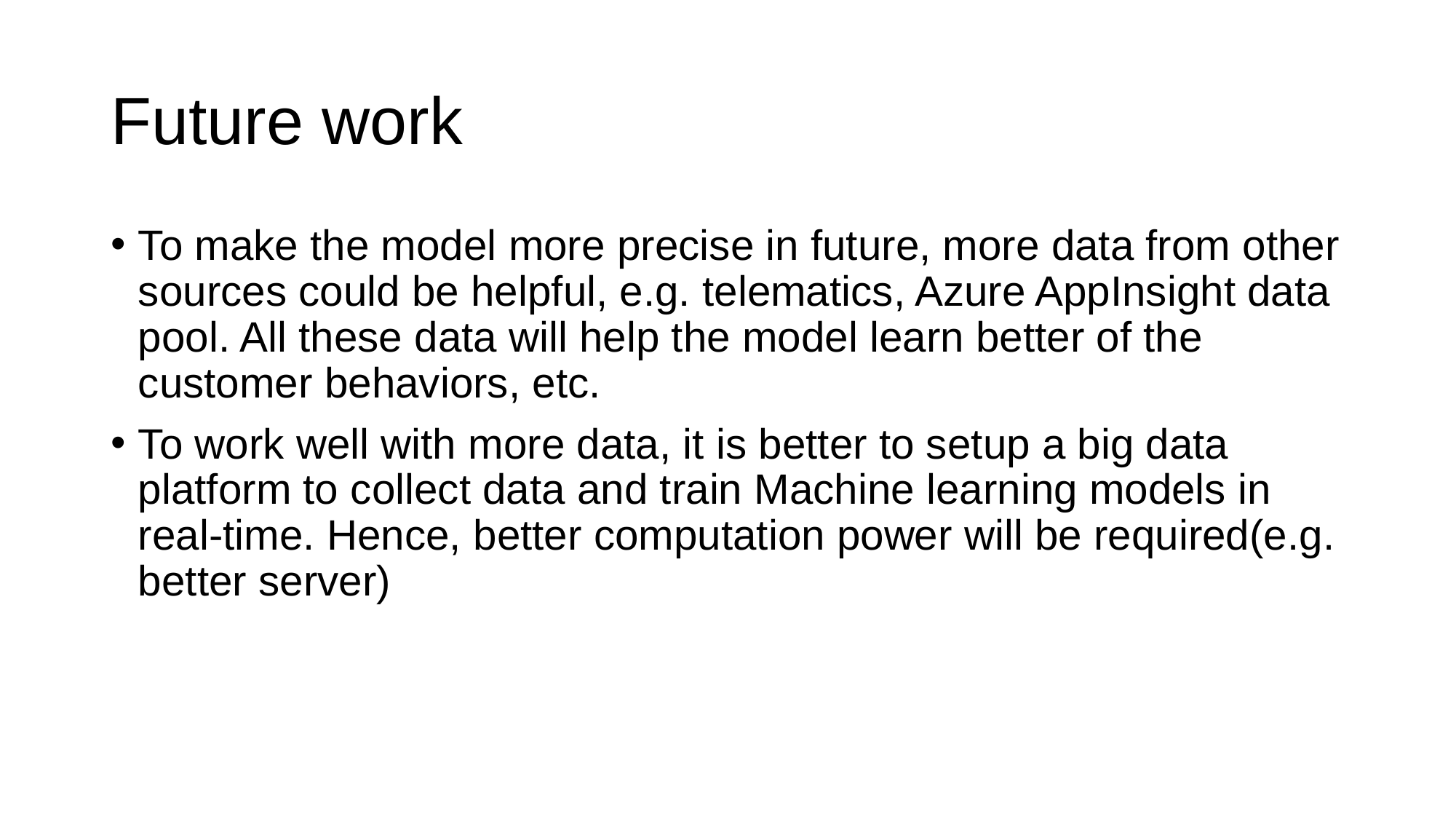

# Future work
To make the model more precise in future, more data from other sources could be helpful, e.g. telematics, Azure AppInsight data pool. All these data will help the model learn better of the customer behaviors, etc.
To work well with more data, it is better to setup a big data platform to collect data and train Machine learning models in real-time. Hence, better computation power will be required(e.g. better server)